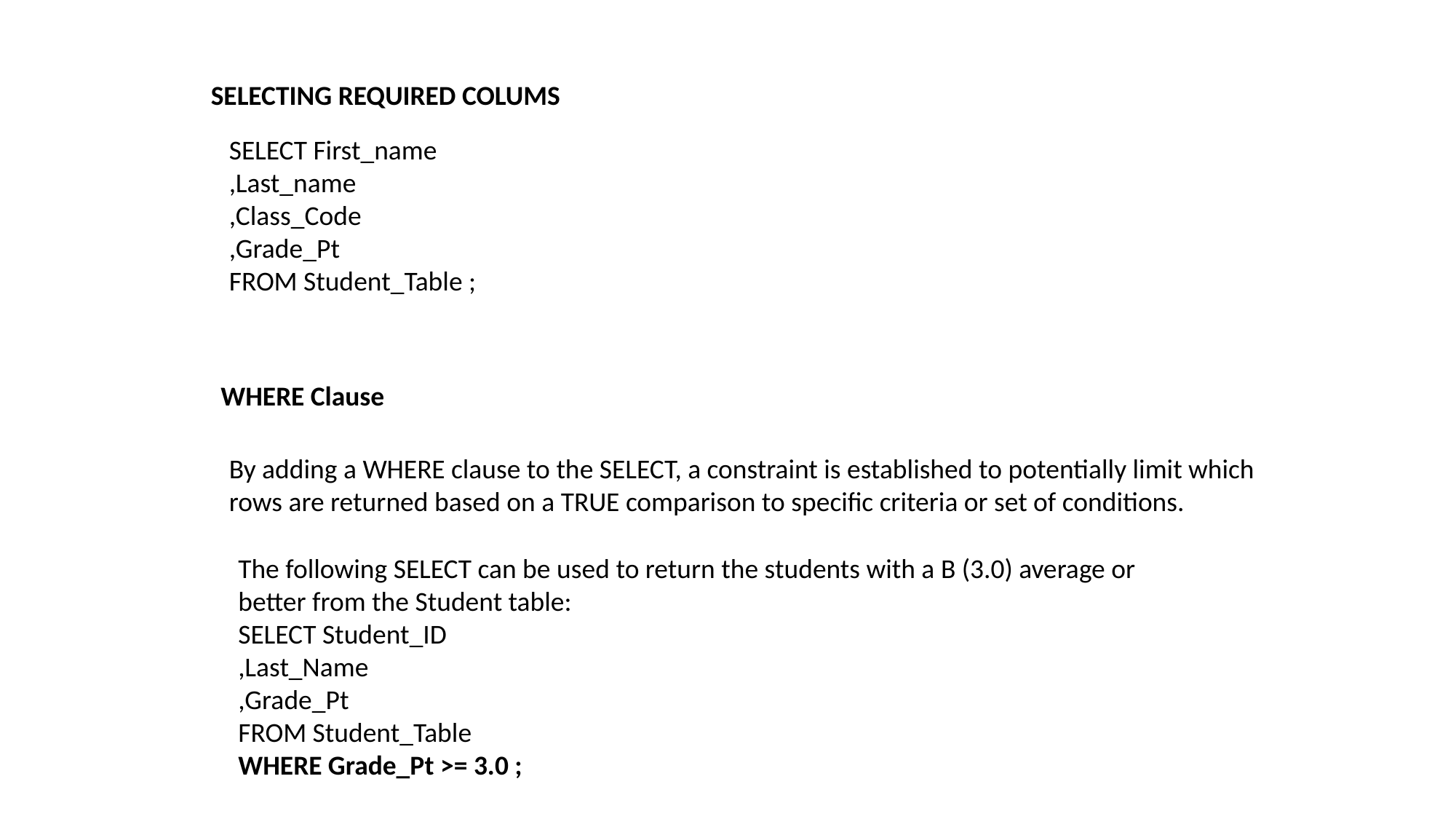

SELECTING REQUIRED COLUMS
SELECT First_name
,Last_name
,Class_Code
,Grade_Pt
FROM Student_Table ;
WHERE Clause
By adding a WHERE clause to the SELECT, a constraint is established to potentially limit which rows are returned based on a TRUE comparison to specific criteria or set of conditions.
The following SELECT can be used to return the students with a B (3.0) average or better from the Student table:
SELECT Student_ID
,Last_Name
,Grade_Pt
FROM Student_Table
WHERE Grade_Pt >= 3.0 ;